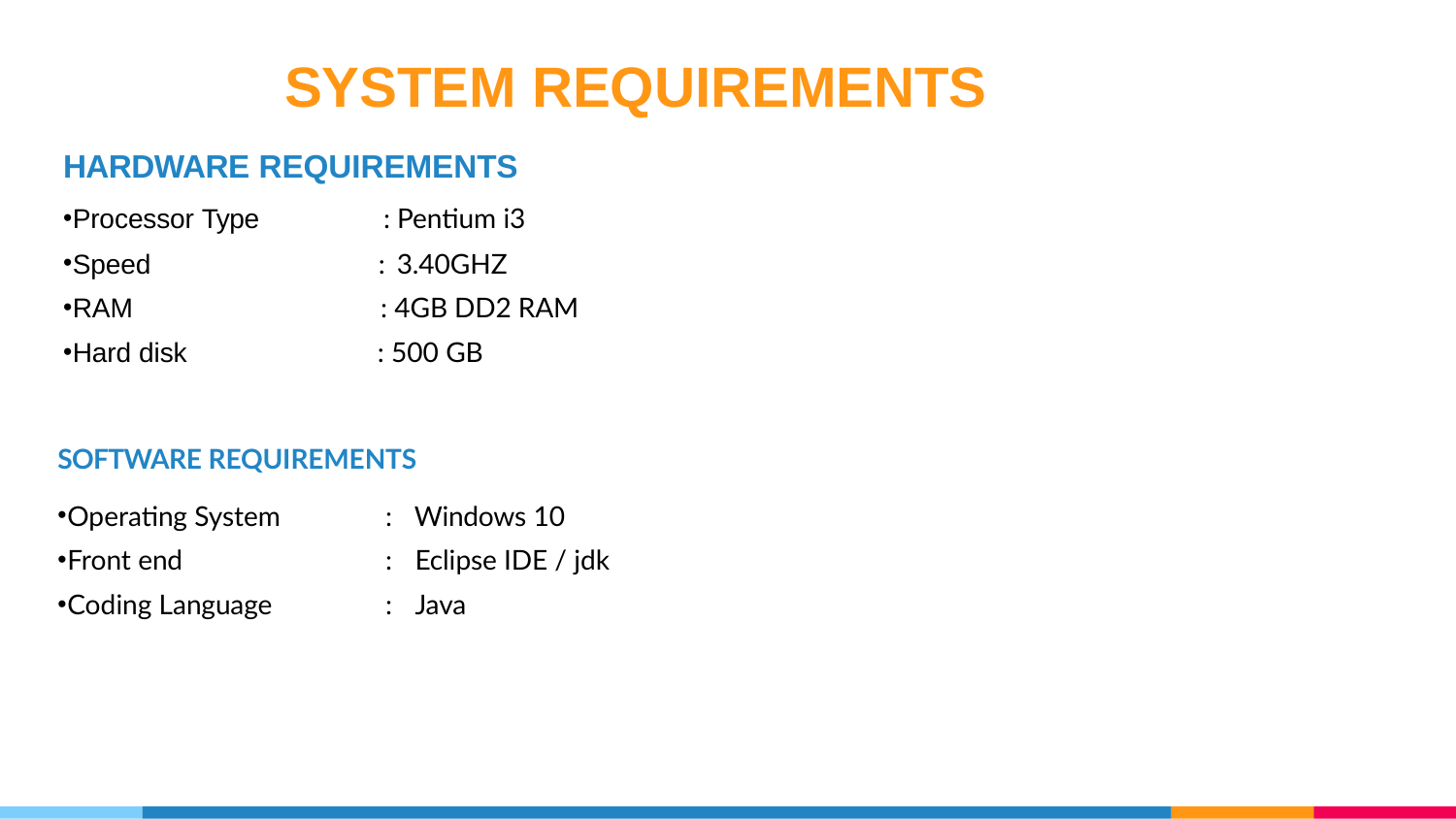

# SYSTEM REQUIREMENTS
HARDWARE REQUIREMENTS
Processor Type
Speed
RAM
Hard disk
    : Pentium i3
 : 3.40GHZ
 : 4GB DD2 RAM
 : 500 GB
SOFTWARE REQUIREMENTS
Operating System
Front end
Coding Language
:	Windows 10
:	Eclipse IDE / jdk
:	Java